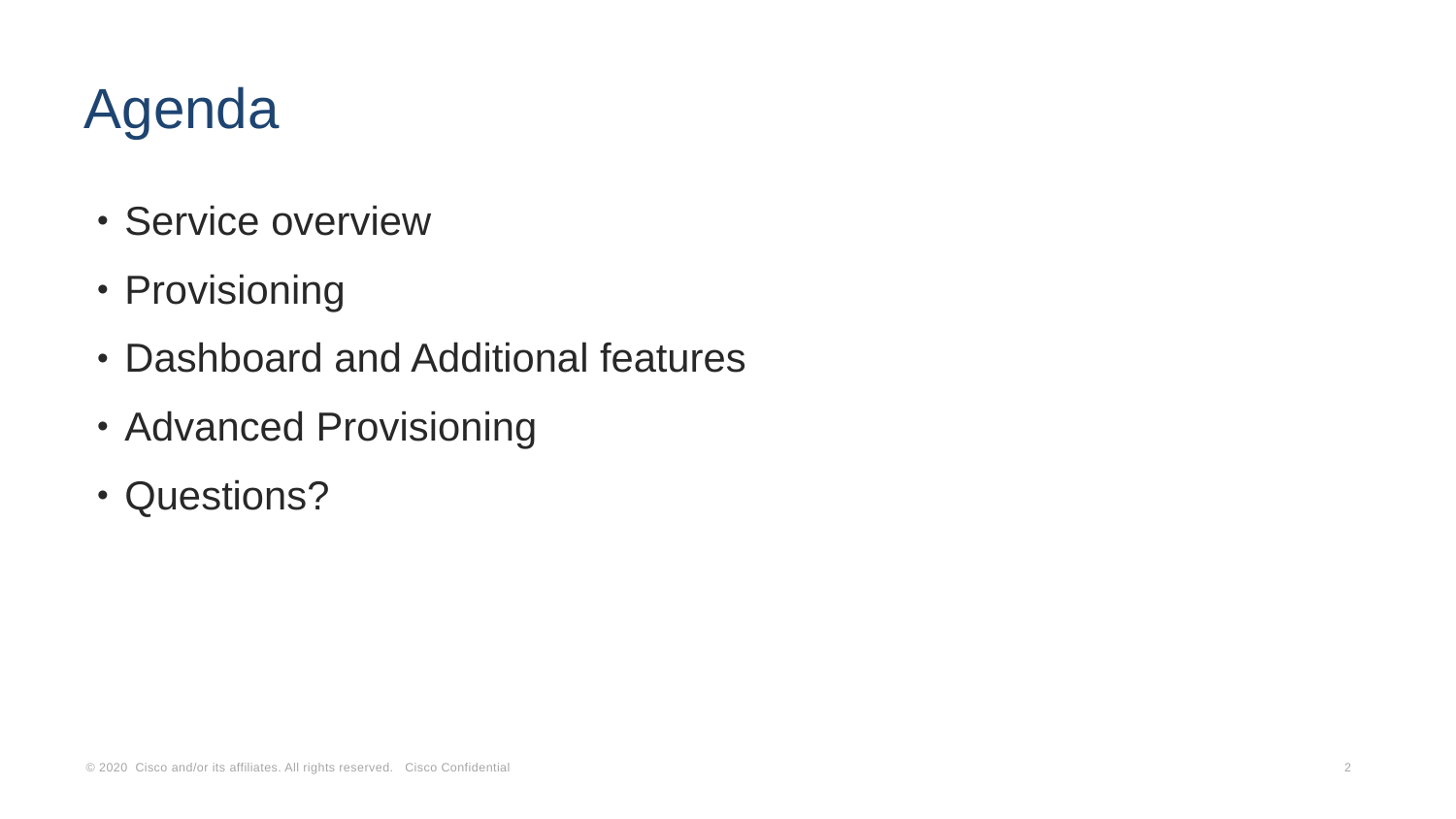

# Agenda
Service overview
Provisioning
Dashboard and Additional features
Advanced Provisioning
Questions?